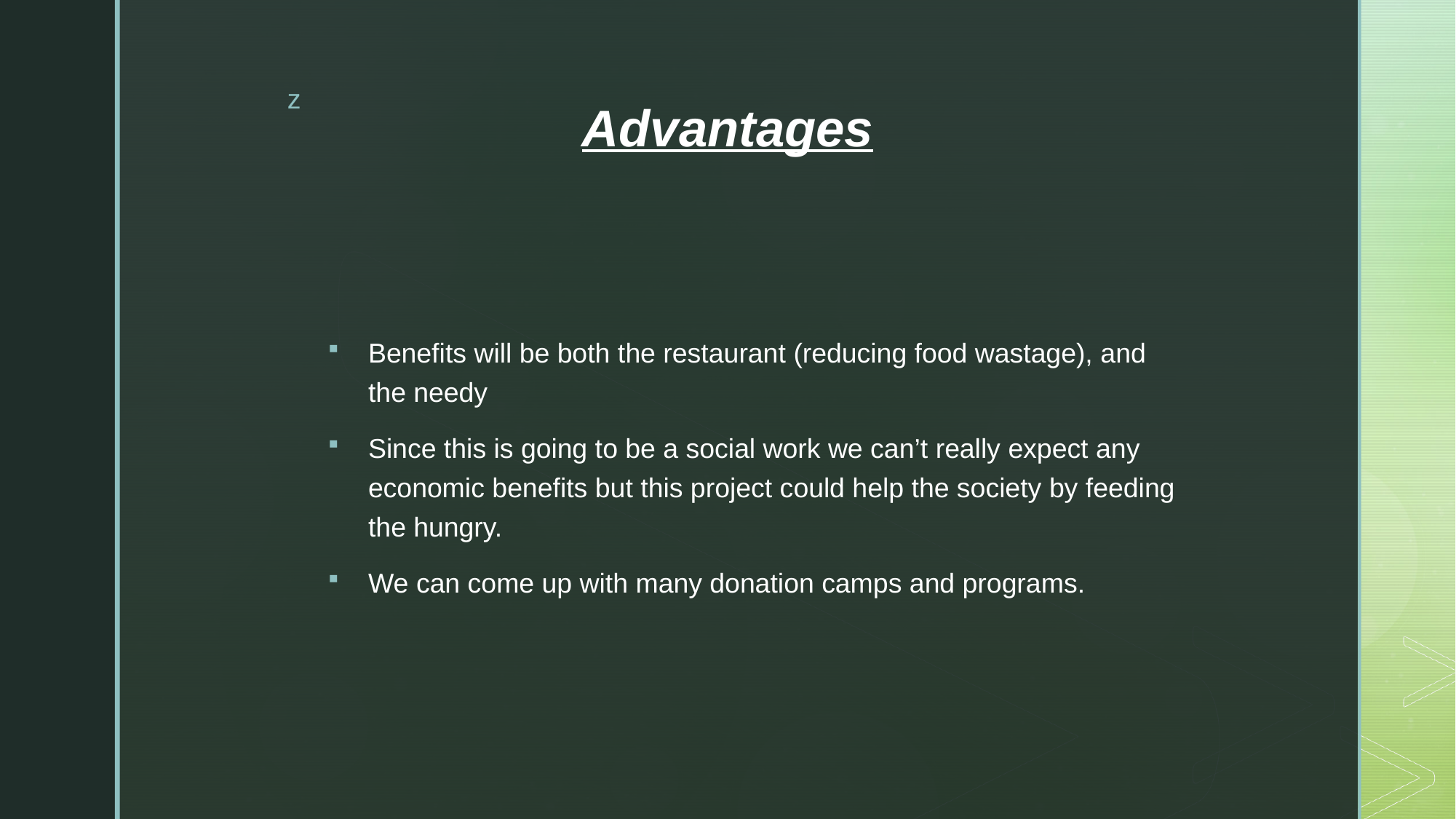

# Advantages
Benefits will be both the restaurant (reducing food wastage), and the needy
Since this is going to be a social work we can’t really expect any economic benefits but this project could help the society by feeding the hungry.
We can come up with many donation camps and programs.